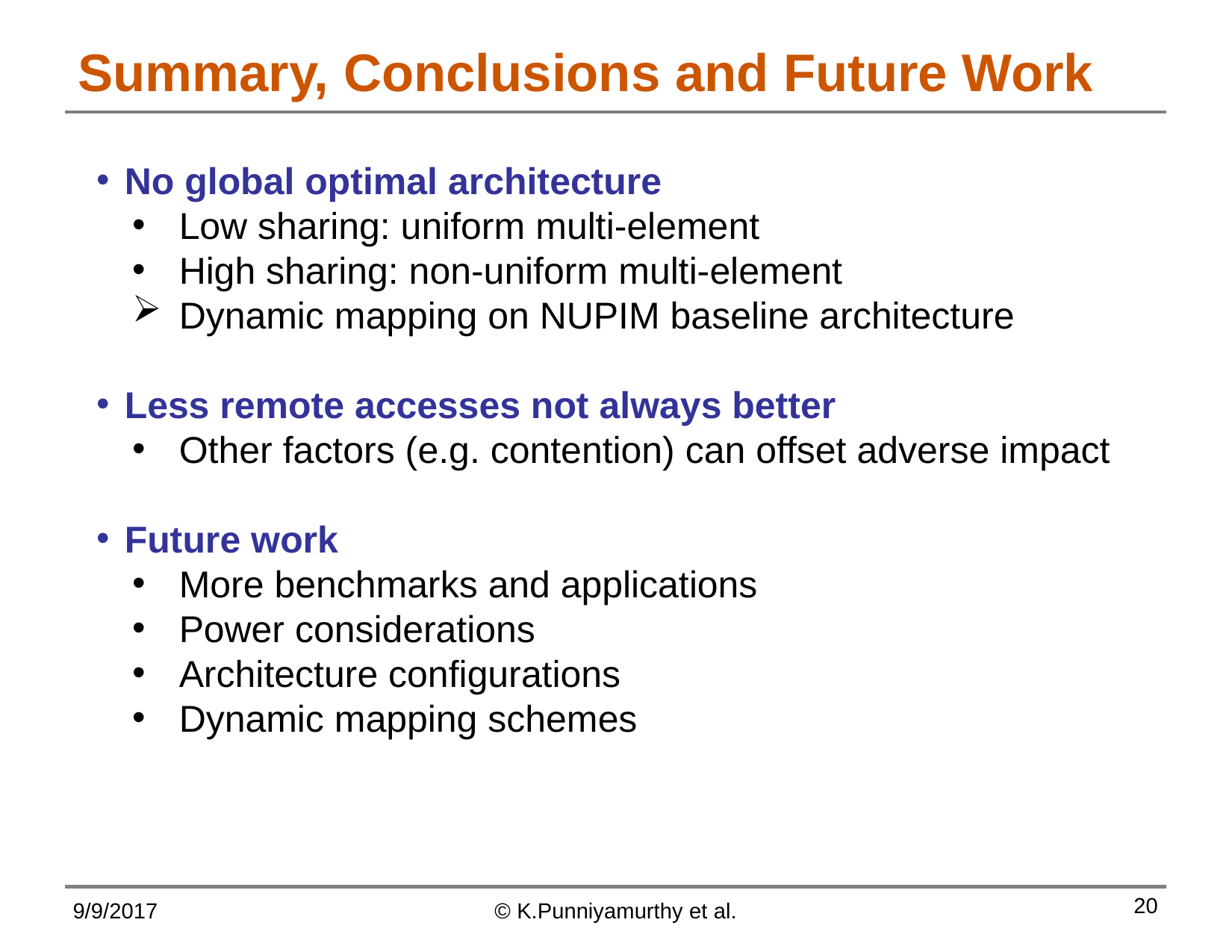

# Summary, Conclusions and Future Work
No global optimal architecture
Low sharing: uniform multi-element
High sharing: non-uniform multi-element
Dynamic mapping on NUPIM baseline architecture
Less remote accesses not always better
Other factors (e.g. contention) can offset adverse impact
Future work
More benchmarks and applications
Power considerations
Architecture configurations
Dynamic mapping schemes

9/9/2017
© K.Punniyamurthy et al.
20